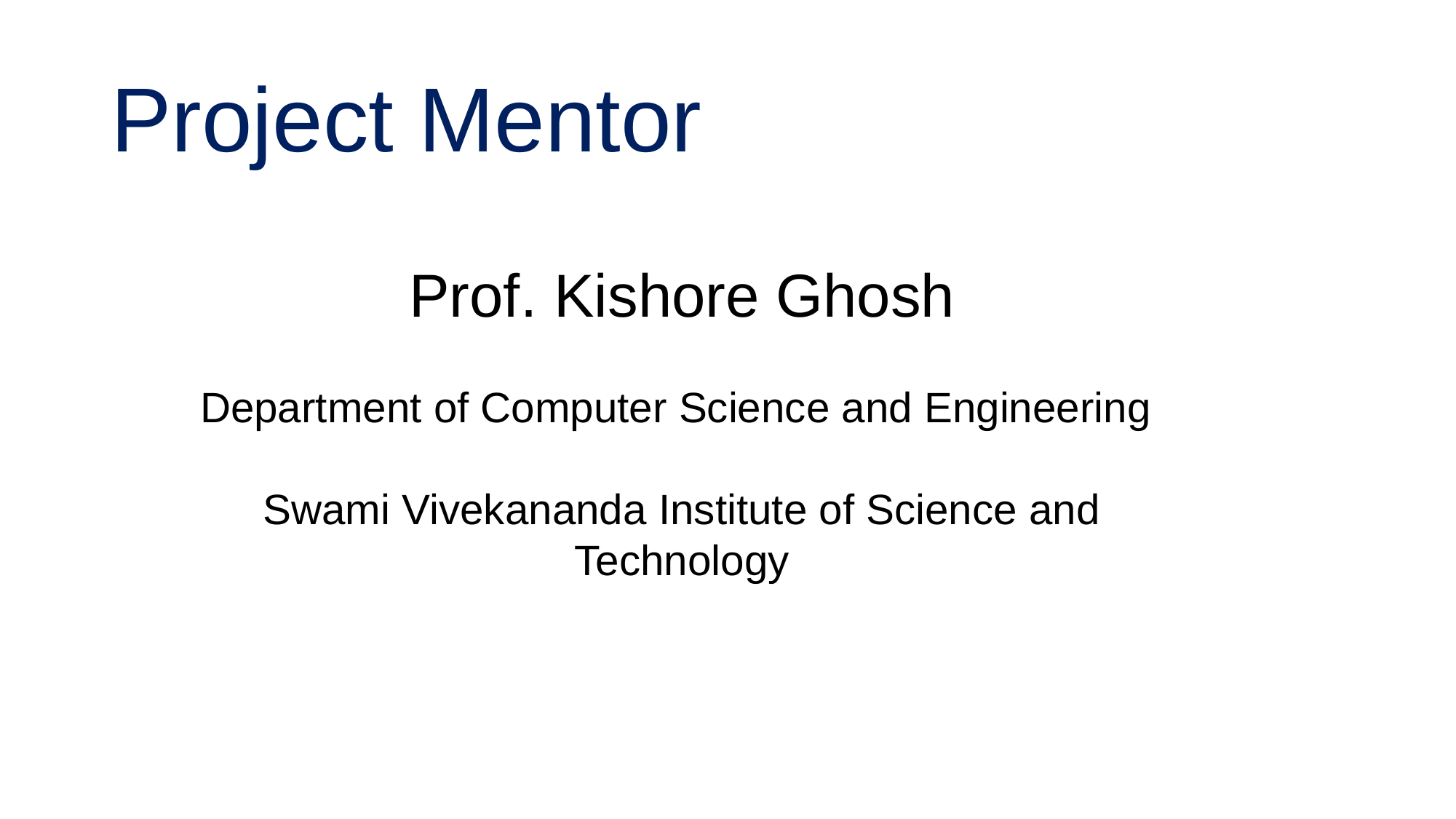

# Project Mentor
Prof. Kishore Ghosh

Department of Computer Science and Engineering

Swami Vivekananda Institute of Science and Technology